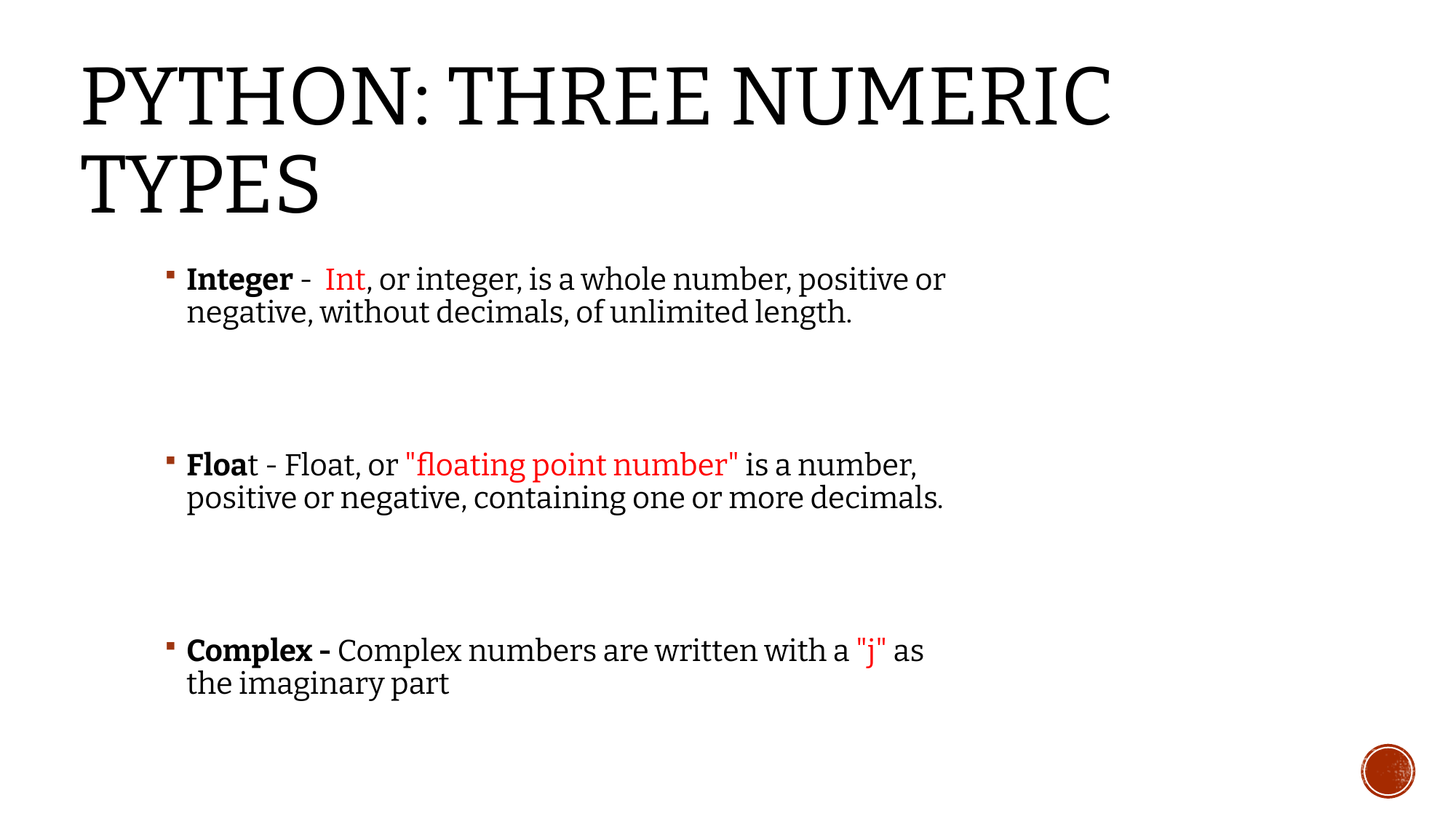

# python: three numeric types
Integer -  Int, or integer, is a whole number, positive or negative, without decimals, of unlimited length.

Float - Float, or "floating point number" is a number, positive or negative, containing one or more decimals.

Complex - Complex numbers are written with a "j" as the imaginary part